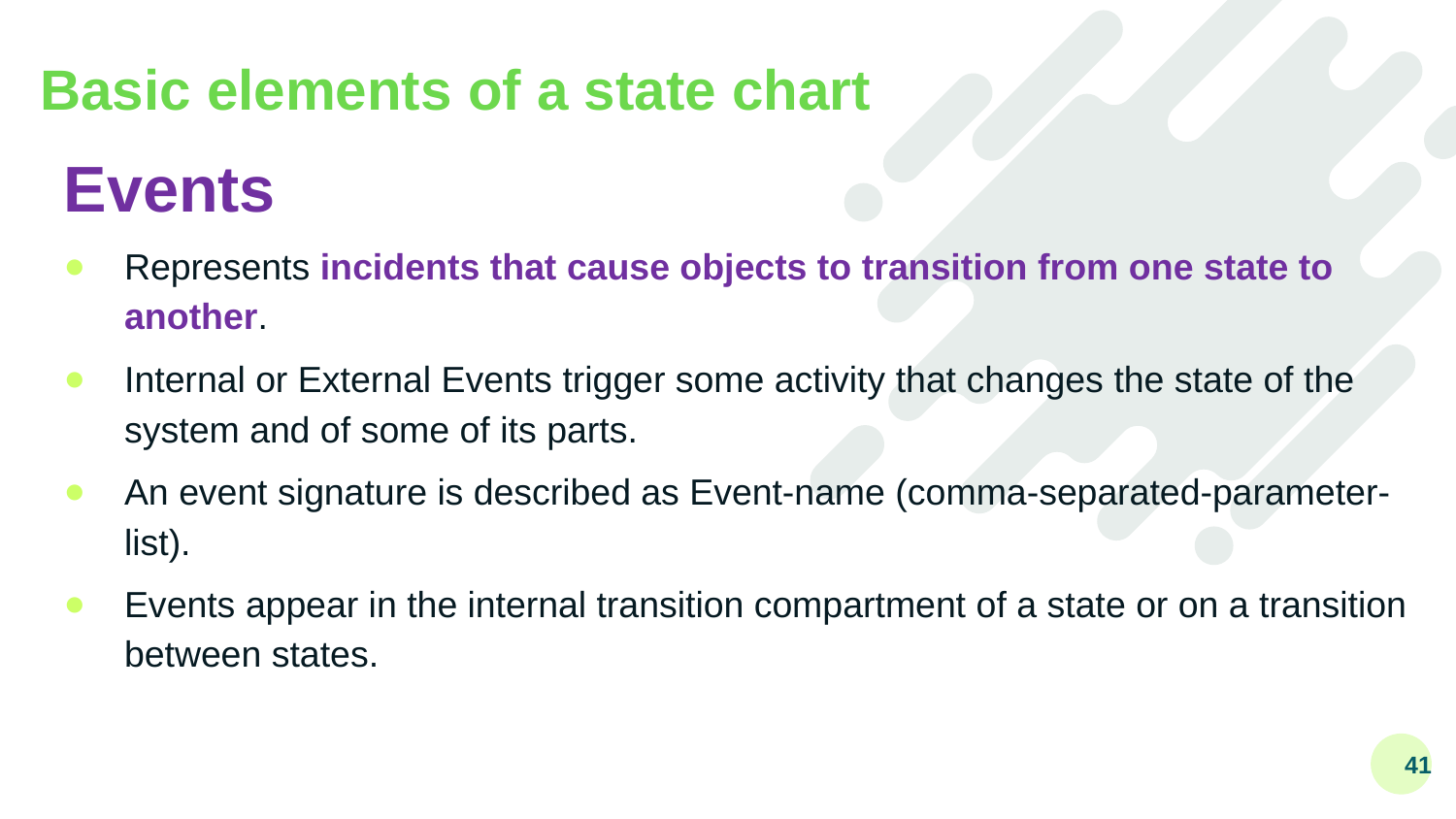

# Basic elements of a state chart
Events
Represents incidents that cause objects to transition from one state to another.
Internal or External Events trigger some activity that changes the state of the system and of some of its parts.
An event signature is described as Event-name (comma-separated-parameter-list).
Events appear in the internal transition compartment of a state or on a transition between states.

41